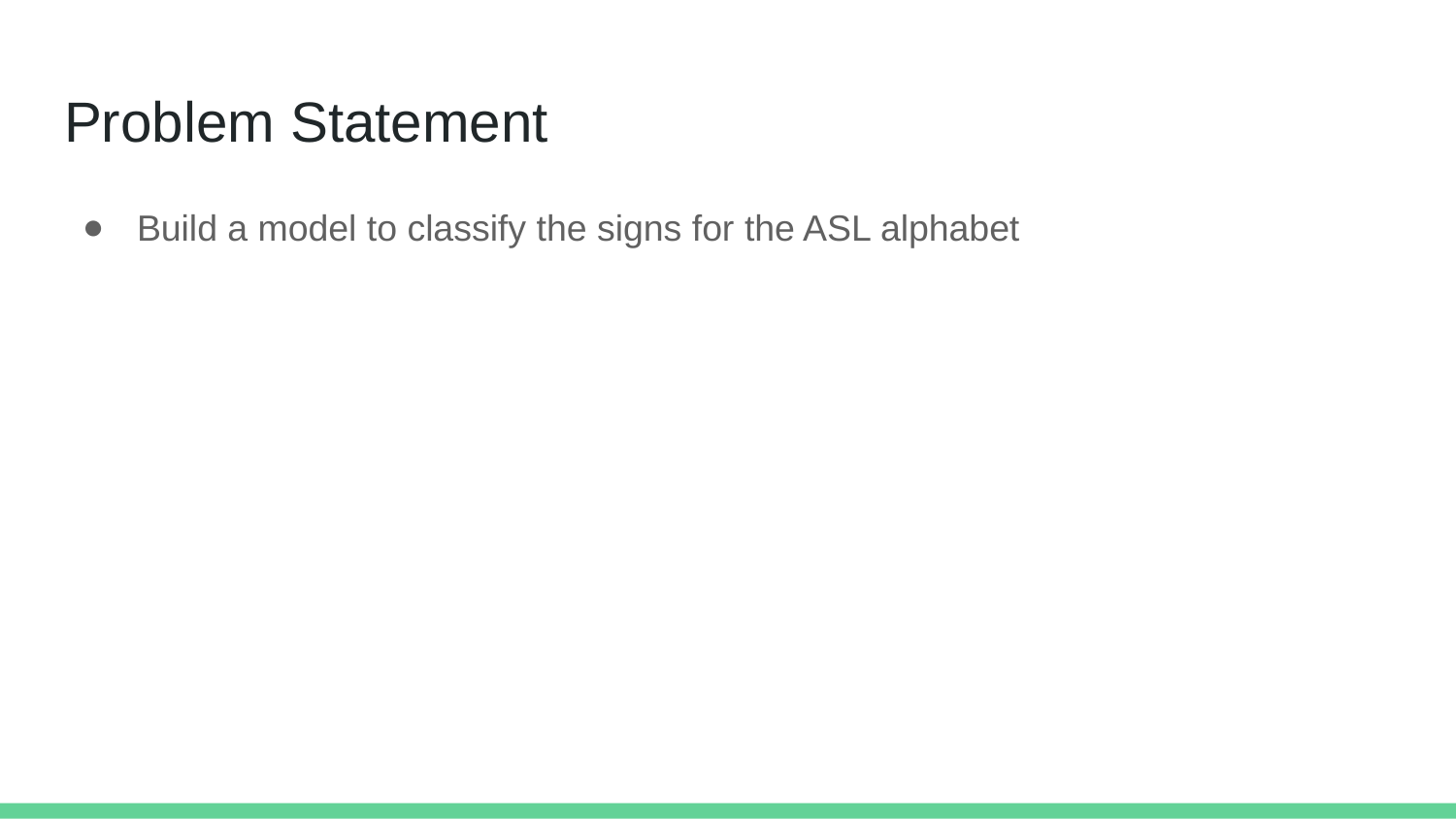

# Problem Statement
Build a model to classify the signs for the ASL alphabet